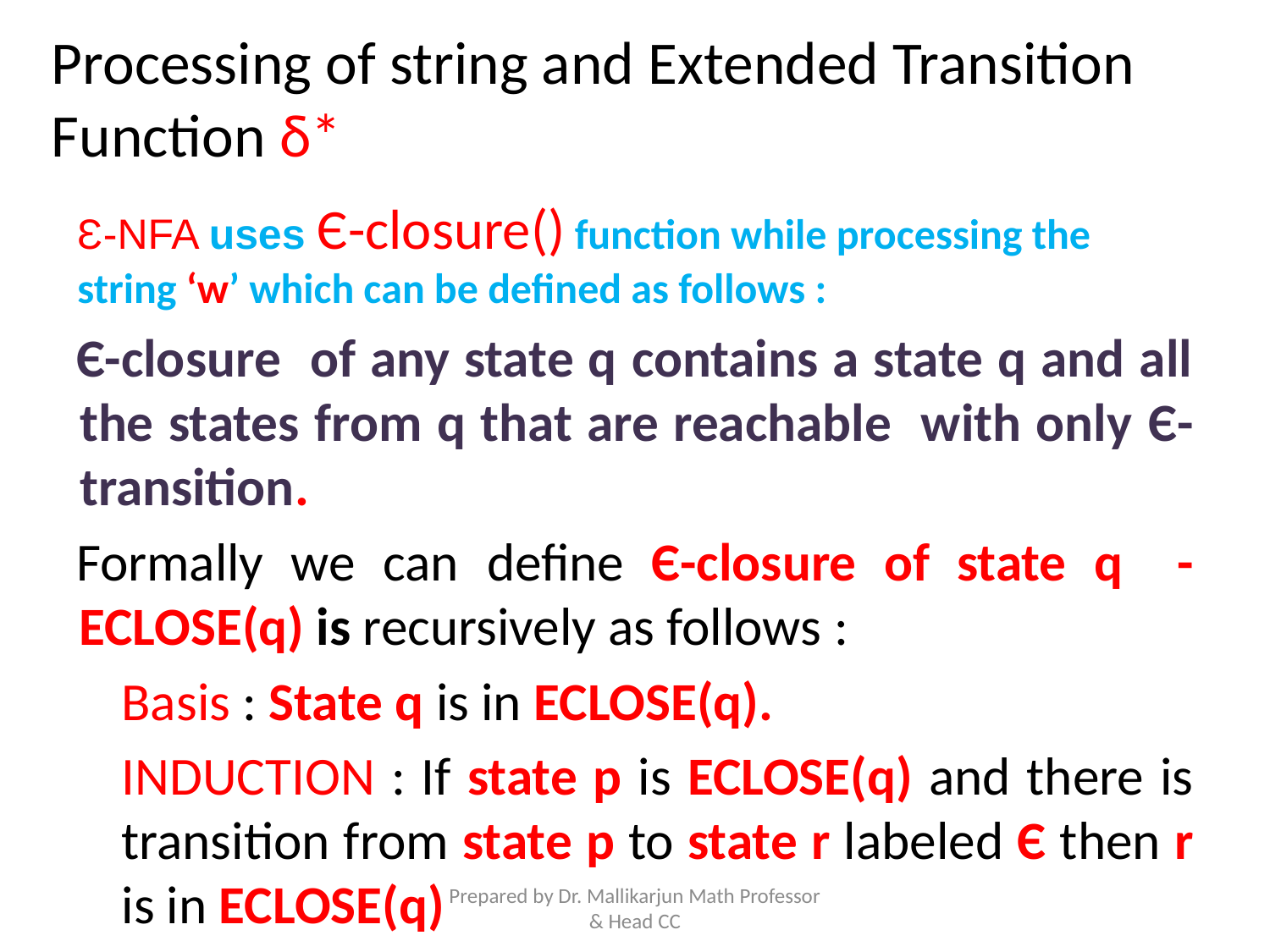

# Processing of string and Extended Transition Function δ*
Ԑ-NFA uses Є-closure() function while processing the string ‘w’ which can be defined as follows :
Є-closure  of any state q contains a state q and all the states from q that are reachable  with only Є-transition.
Formally we can define Є-closure of state q  - ECLOSE(q) is recursively as follows :
Basis : State q is in ECLOSE(q).
INDUCTION : If state p is ECLOSE(q) and there is transition from state p to state r labeled Є then r is in ECLOSE(q)
Prepared by Dr. Mallikarjun Math Professor & Head CC